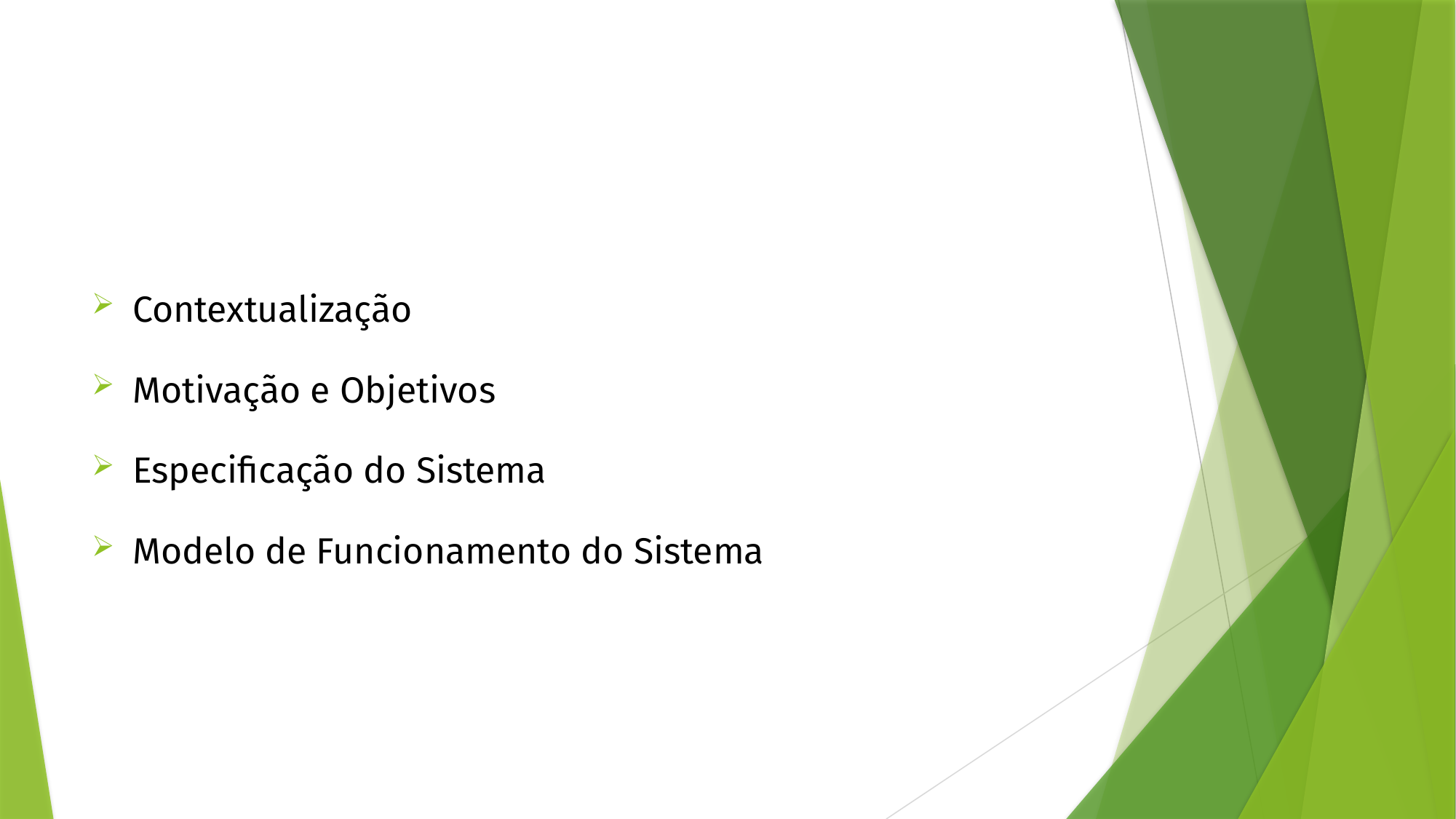

#
Contextualização
Motivação e Objetivos
Especificação do Sistema
Modelo de Funcionamento do Sistema